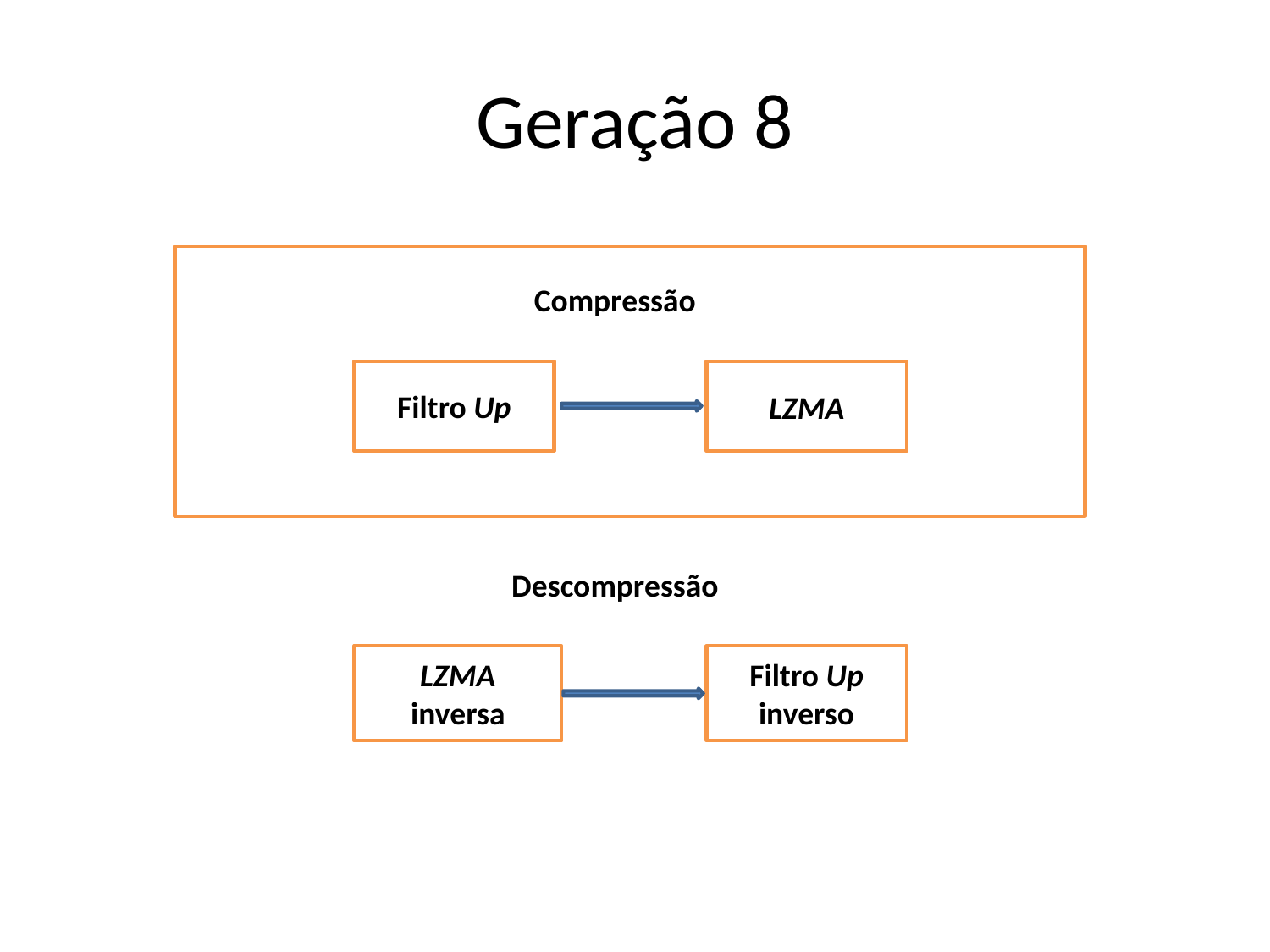

# Geração 8

Compressão
Filtro Up
LZMA

Descompressão
LZMA
inversa
Filtro Up
inverso